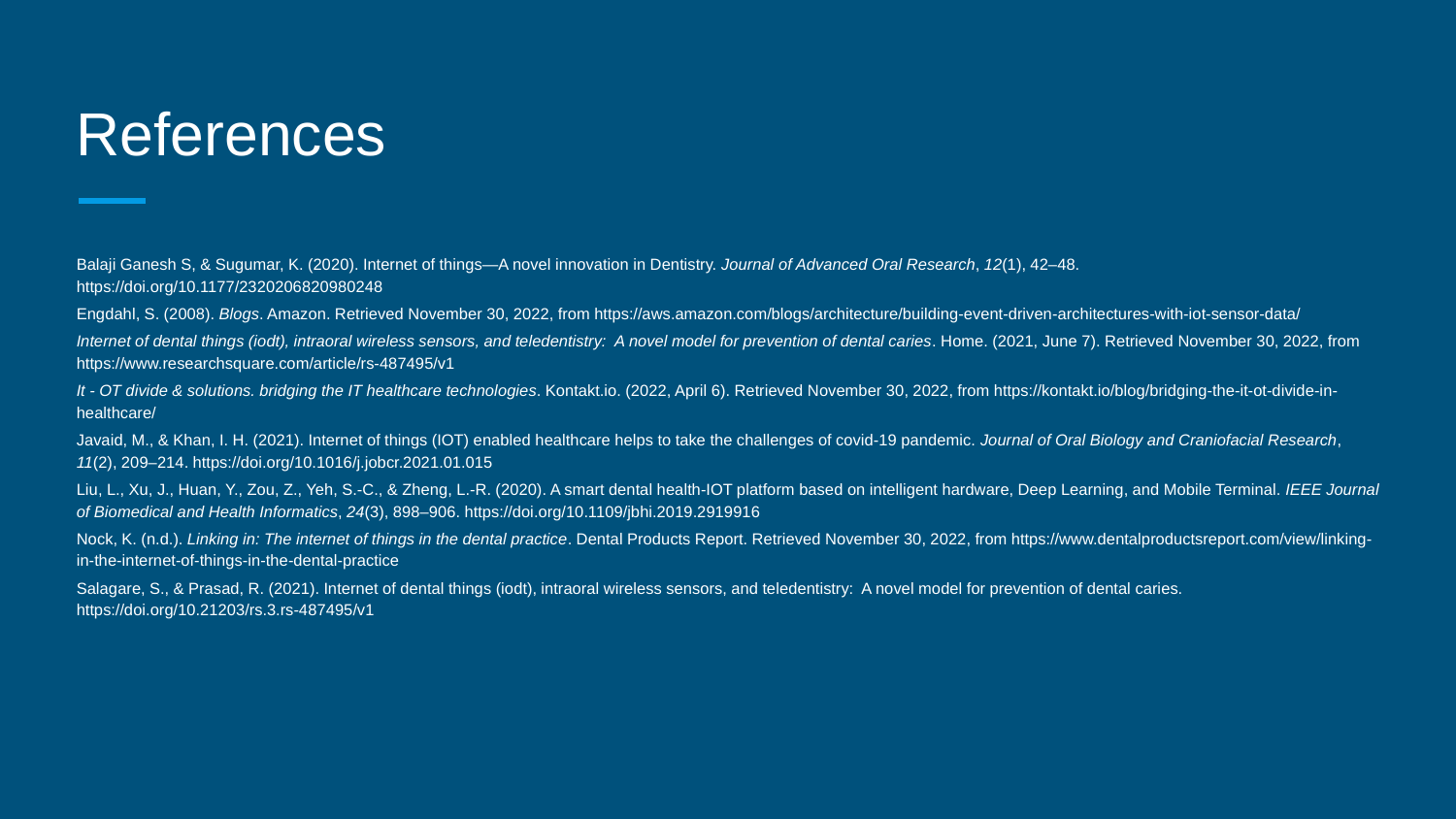

# References
Balaji Ganesh S, & Sugumar, K. (2020). Internet of things—A novel innovation in Dentistry. Journal of Advanced Oral Research, 12(1), 42–48. https://doi.org/10.1177/2320206820980248
Engdahl, S. (2008). Blogs. Amazon. Retrieved November 30, 2022, from https://aws.amazon.com/blogs/architecture/building-event-driven-architectures-with-iot-sensor-data/
Internet of dental things (iodt), intraoral wireless sensors, and teledentistry:  A novel model for prevention of dental caries. Home. (2021, June 7). Retrieved November 30, 2022, from https://www.researchsquare.com/article/rs-487495/v1
It - OT divide & solutions. bridging the IT healthcare technologies. Kontakt.io. (2022, April 6). Retrieved November 30, 2022, from https://kontakt.io/blog/bridging-the-it-ot-divide-in-healthcare/
Javaid, M., & Khan, I. H. (2021). Internet of things (IOT) enabled healthcare helps to take the challenges of covid-19 pandemic. Journal of Oral Biology and Craniofacial Research, 11(2), 209–214. https://doi.org/10.1016/j.jobcr.2021.01.015
Liu, L., Xu, J., Huan, Y., Zou, Z., Yeh, S.-C., & Zheng, L.-R. (2020). A smart dental health-IOT platform based on intelligent hardware, Deep Learning, and Mobile Terminal. IEEE Journal of Biomedical and Health Informatics, 24(3), 898–906. https://doi.org/10.1109/jbhi.2019.2919916
Nock, K. (n.d.). Linking in: The internet of things in the dental practice. Dental Products Report. Retrieved November 30, 2022, from https://www.dentalproductsreport.com/view/linking-in-the-internet-of-things-in-the-dental-practice
Salagare, S., & Prasad, R. (2021). Internet of dental things (iodt), intraoral wireless sensors, and teledentistry:  A novel model for prevention of dental caries. https://doi.org/10.21203/rs.3.rs-487495/v1